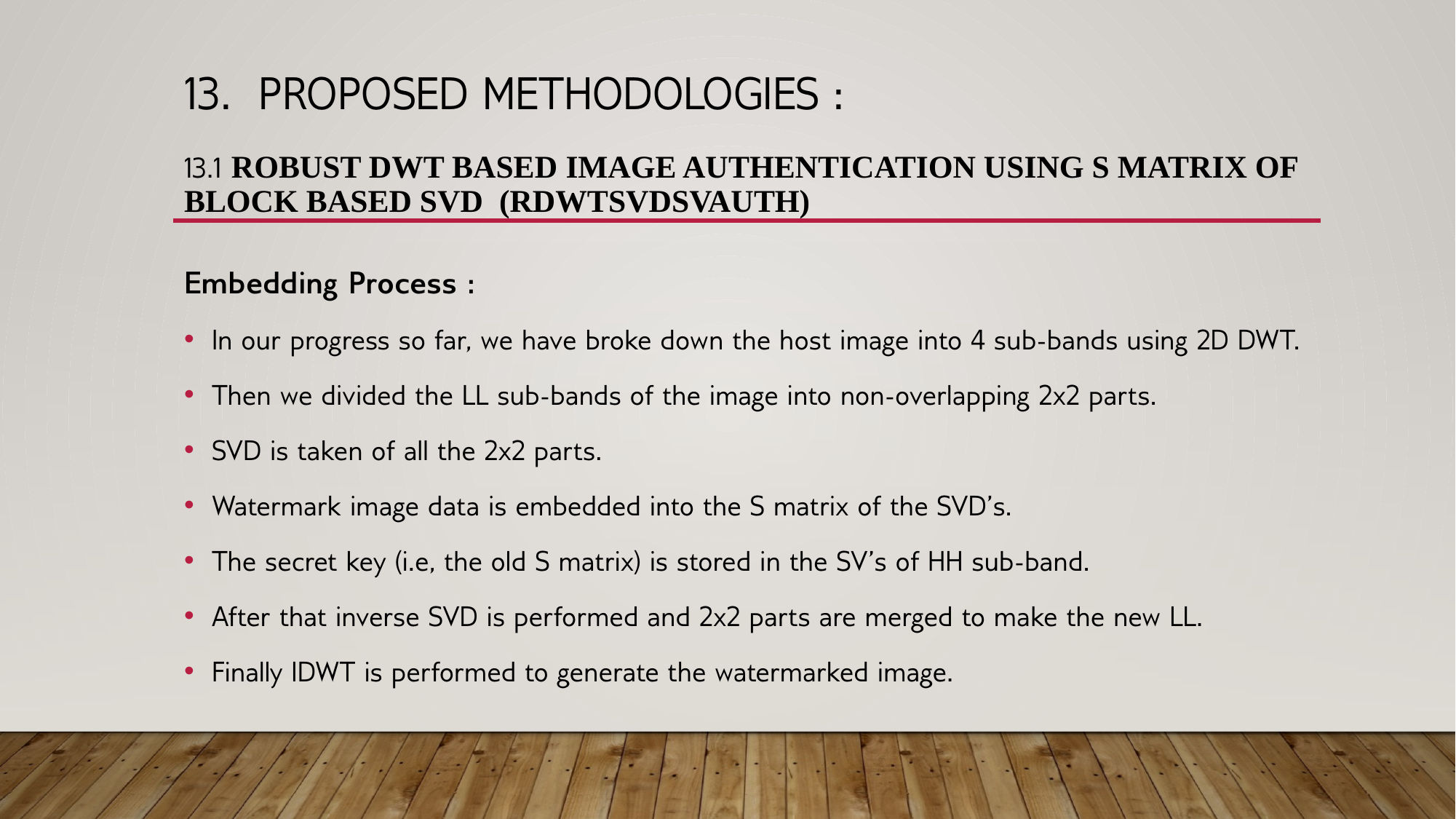

# 13.  Proposed Methodologies : 13.1 Robust DWT based Image authentication using S matrix of Block based SVD  (RDWTSVDSVAUTH)
Embedding Process :
In our progress so far, we have broke down the host image into 4 sub-bands using 2D DWT.
Then we divided the LL sub-bands of the image into non-overlapping 2x2 parts.
SVD is taken of all the 2x2 parts.
Watermark image data is embedded into the S matrix of the SVD’s.
The secret key (i.e, the old S matrix) is stored in the SV’s of HH sub-band.
After that inverse SVD is performed and 2x2 parts are merged to make the new LL.
Finally IDWT is performed to generate the watermarked image.